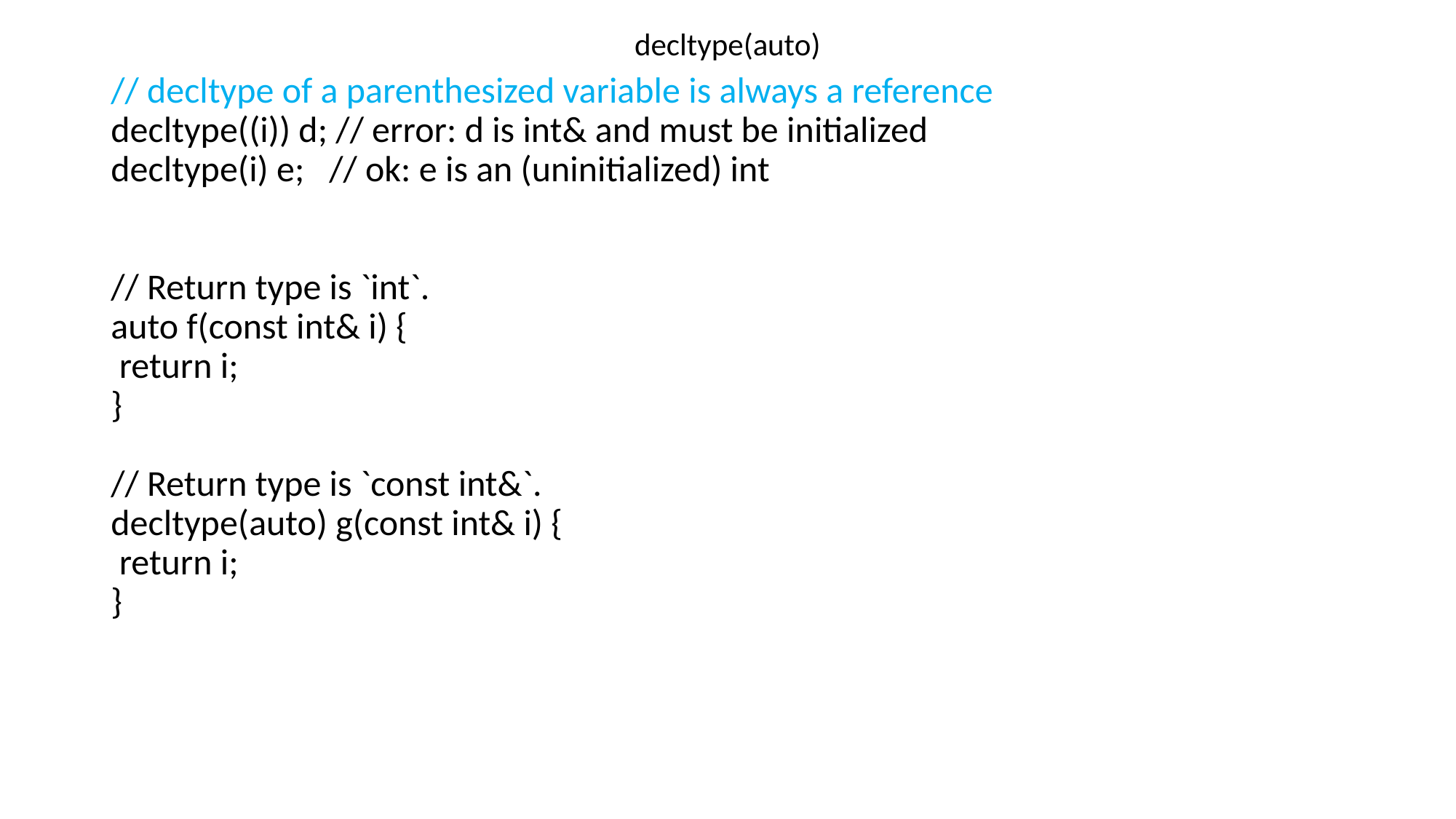

# decltype(auto)
// decltype of a parenthesized variable is always a reference
decltype((i)) d; // error: d is int& and must be initialized
decltype(i) e;   // ok: e is an (uninitialized) int

// Return type is `int`.
auto f(const int& i) {
 return i;
}

// Return type is `const int&`.
decltype(auto) g(const int& i) {
 return i;
}